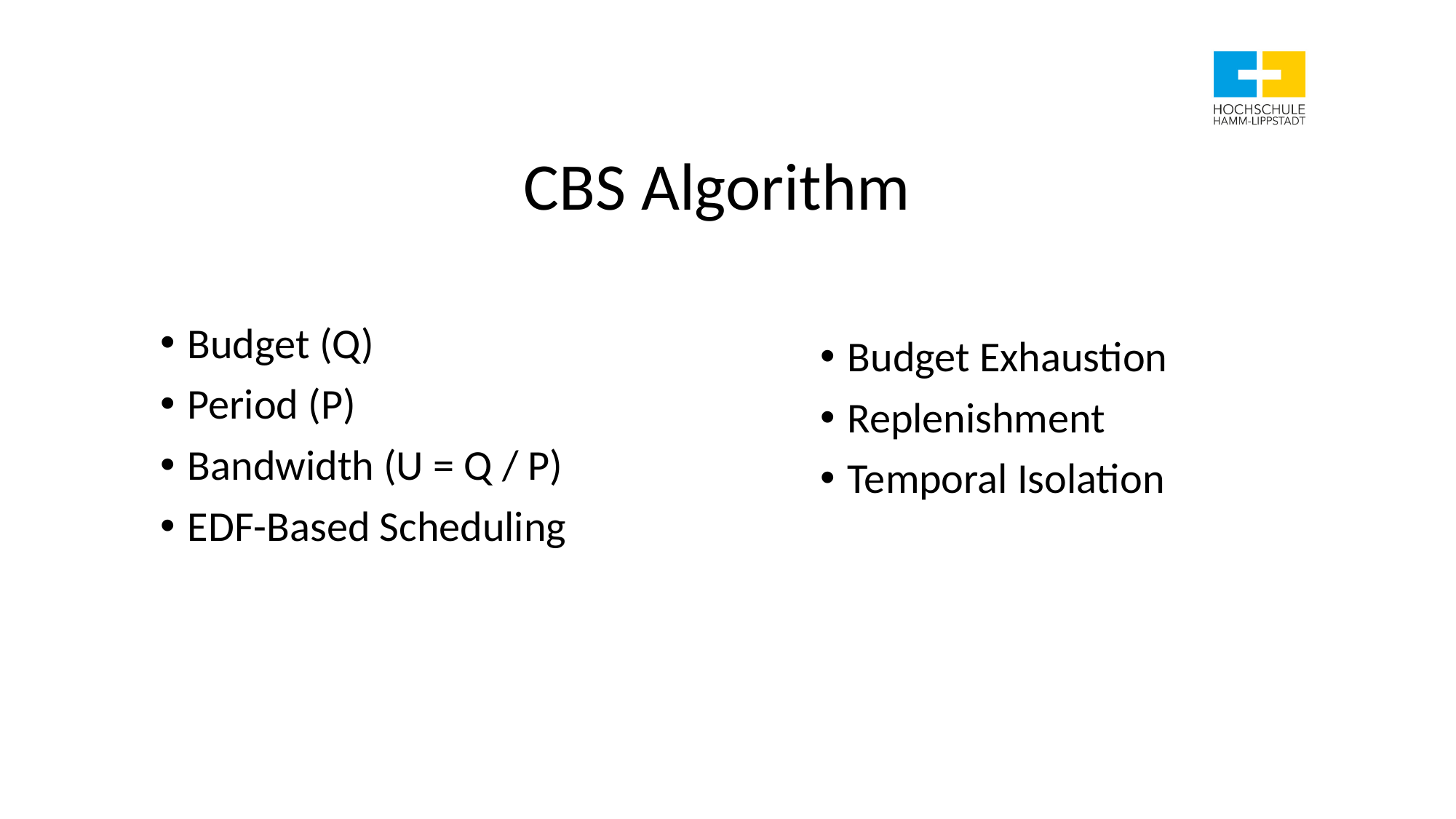

# CBS Algorithm
Budget (Q)
Period (P)
Bandwidth (U = Q / P)
EDF-Based Scheduling

Budget Exhaustion
Replenishment
Temporal Isolation